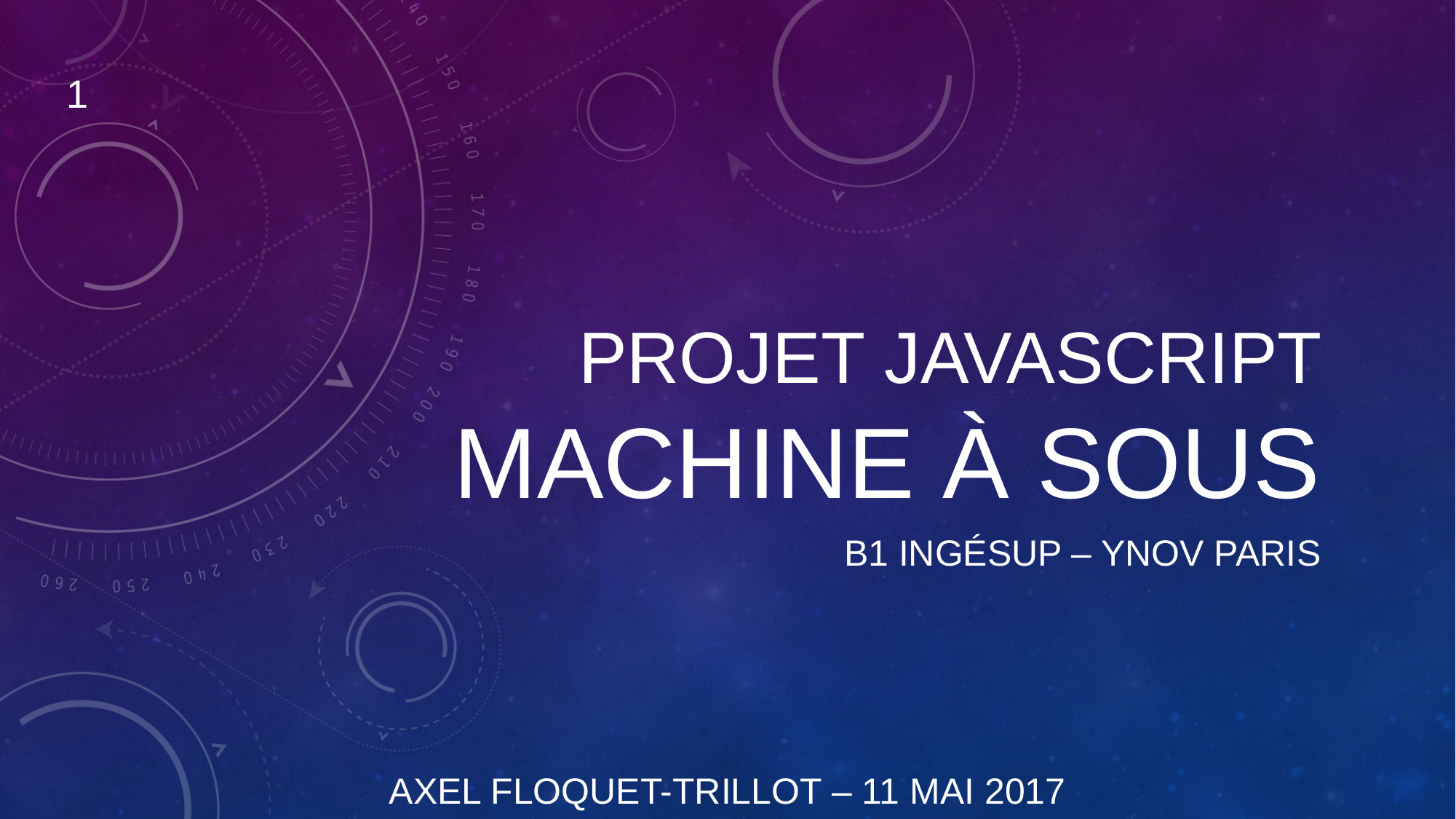

1
# Projet javascript machine à sous
B1 Ingésup – Ynov paris

Axel floquet-trillot – 11 MAi 2017